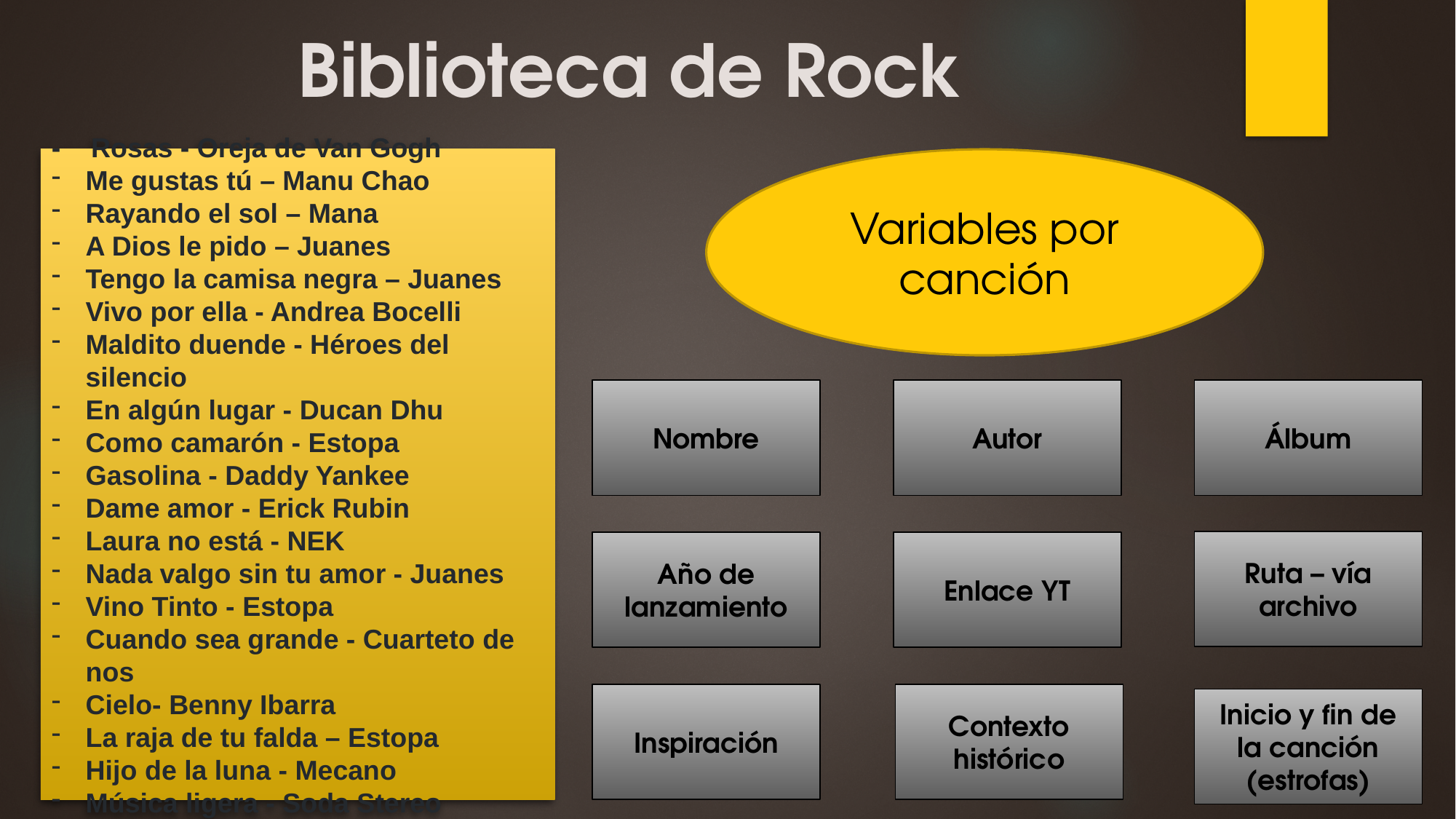

# Biblioteca de Rock

-    Rosas - Oreja de Van Gogh
Me gustas tú – Manu Chao
Rayando el sol – Mana
A Dios le pido – Juanes
Tengo la camisa negra – Juanes
Vivo por ella - Andrea Bocelli
Maldito duende - Héroes del silencio
En algún lugar - Ducan Dhu
Como camarón - Estopa
Gasolina - Daddy Yankee
Dame amor - Erick Rubin
Laura no está - NEK
Nada valgo sin tu amor - Juanes
Vino Tinto - Estopa
Cuando sea grande - Cuarteto de nos
Cielo- Benny Ibarra
La raja de tu falda – Estopa
Hijo de la luna - Mecano
Música ligera - Soda Stereo

Variables por canción
Nombre
Autor
Álbum
Ruta – vía archivo
Año de lanzamiento
Enlace YT
Inspiración
Contexto histórico
Inicio y fin de la canción (estrofas)